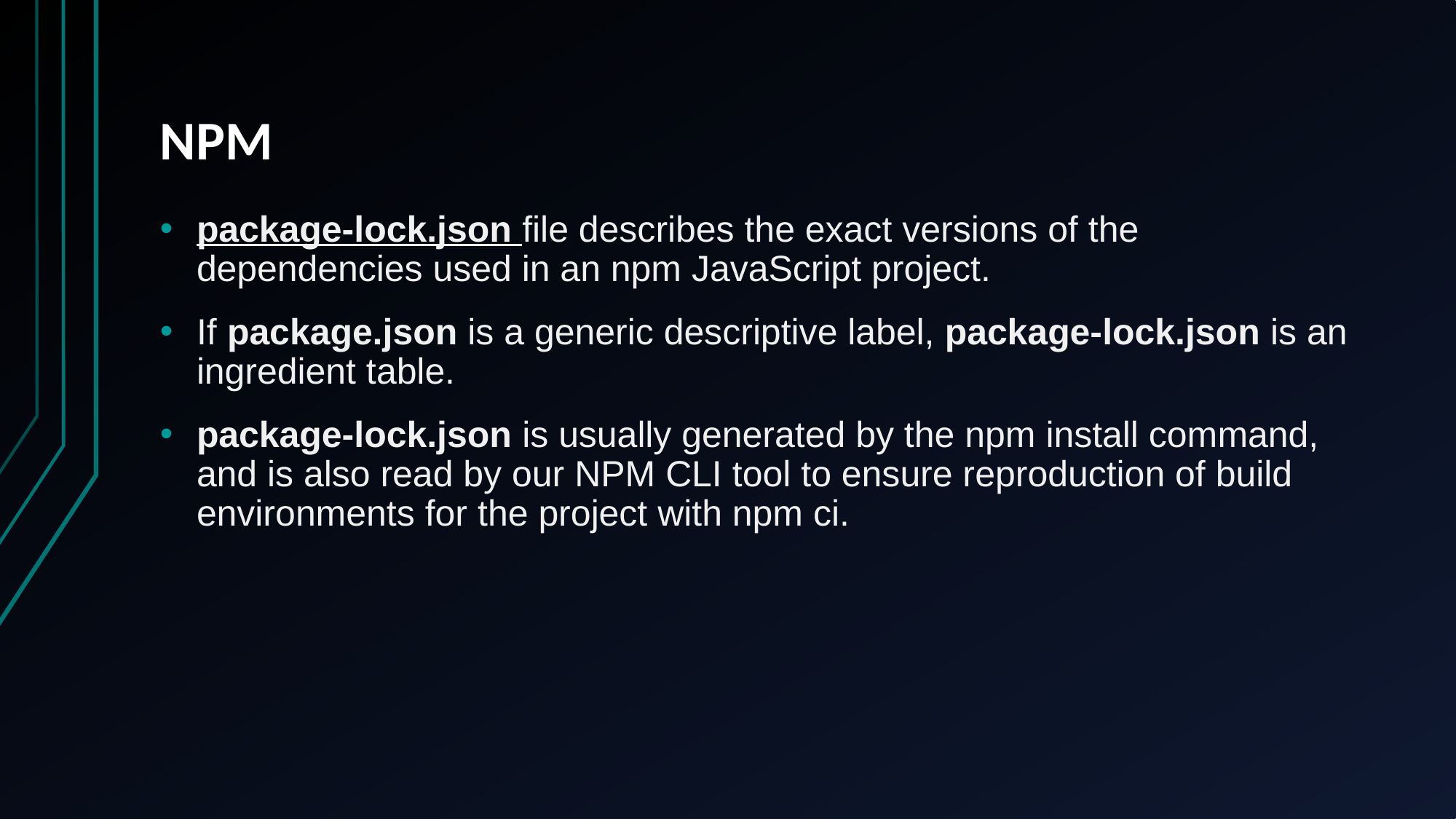

# NPM
package-lock.json file describes the exact versions of the dependencies used in an npm JavaScript project.
If package.json is a generic descriptive label, package-lock.json is an ingredient table.
package-lock.json is usually generated by the npm install command, and is also read by our NPM CLI tool to ensure reproduction of build environments for the project with npm ci.